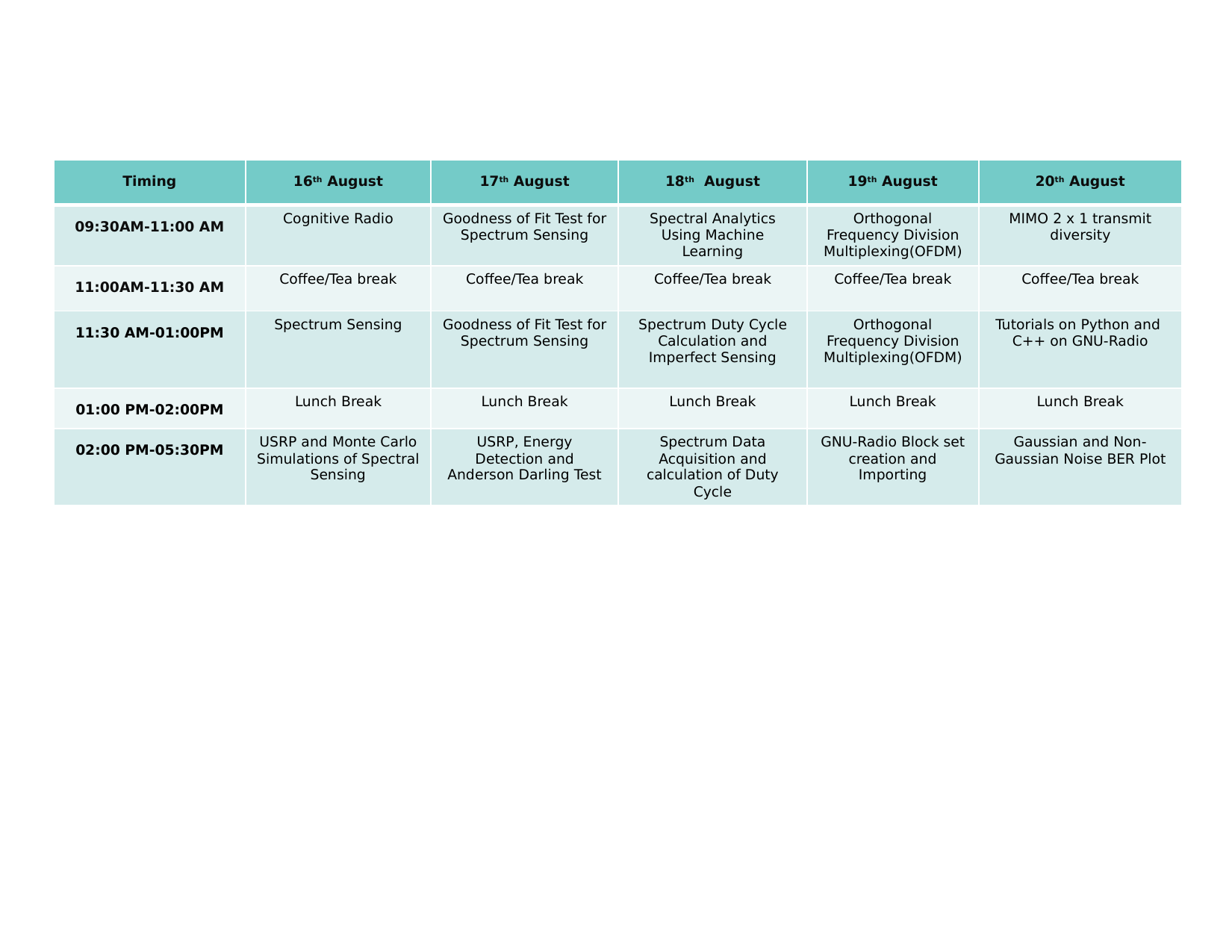

| Timing | 16th August | 17th August | 18th August | 19th August | 20th August |
| --- | --- | --- | --- | --- | --- |
| 09:30AM-11:00 AM | Cognitive Radio | Goodness of Fit Test for Spectrum Sensing | Spectral Analytics Using Machine Learning | Orthogonal Frequency Division Multiplexing(OFDM) | MIMO 2 x 1 transmit diversity |
| 11:00AM-11:30 AM | Coffee/Tea break | Coffee/Tea break | Coffee/Tea break | Coffee/Tea break | Coffee/Tea break |
| 11:30 AM-01:00PM | Spectrum Sensing | Goodness of Fit Test for Spectrum Sensing | Spectrum Duty Cycle Calculation and Imperfect Sensing | Orthogonal Frequency Division Multiplexing(OFDM) | Tutorials on Python and C++ on GNU-Radio |
| 01:00 PM-02:00PM | Lunch Break | Lunch Break | Lunch Break | Lunch Break | Lunch Break |
| 02:00 PM-05:30PM | USRP and Monte Carlo Simulations of Spectral Sensing | USRP, Energy Detection and Anderson Darling Test | Spectrum Data Acquisition and calculation of Duty Cycle | GNU-Radio Block set creation and Importing | Gaussian and Non-Gaussian Noise BER Plot |